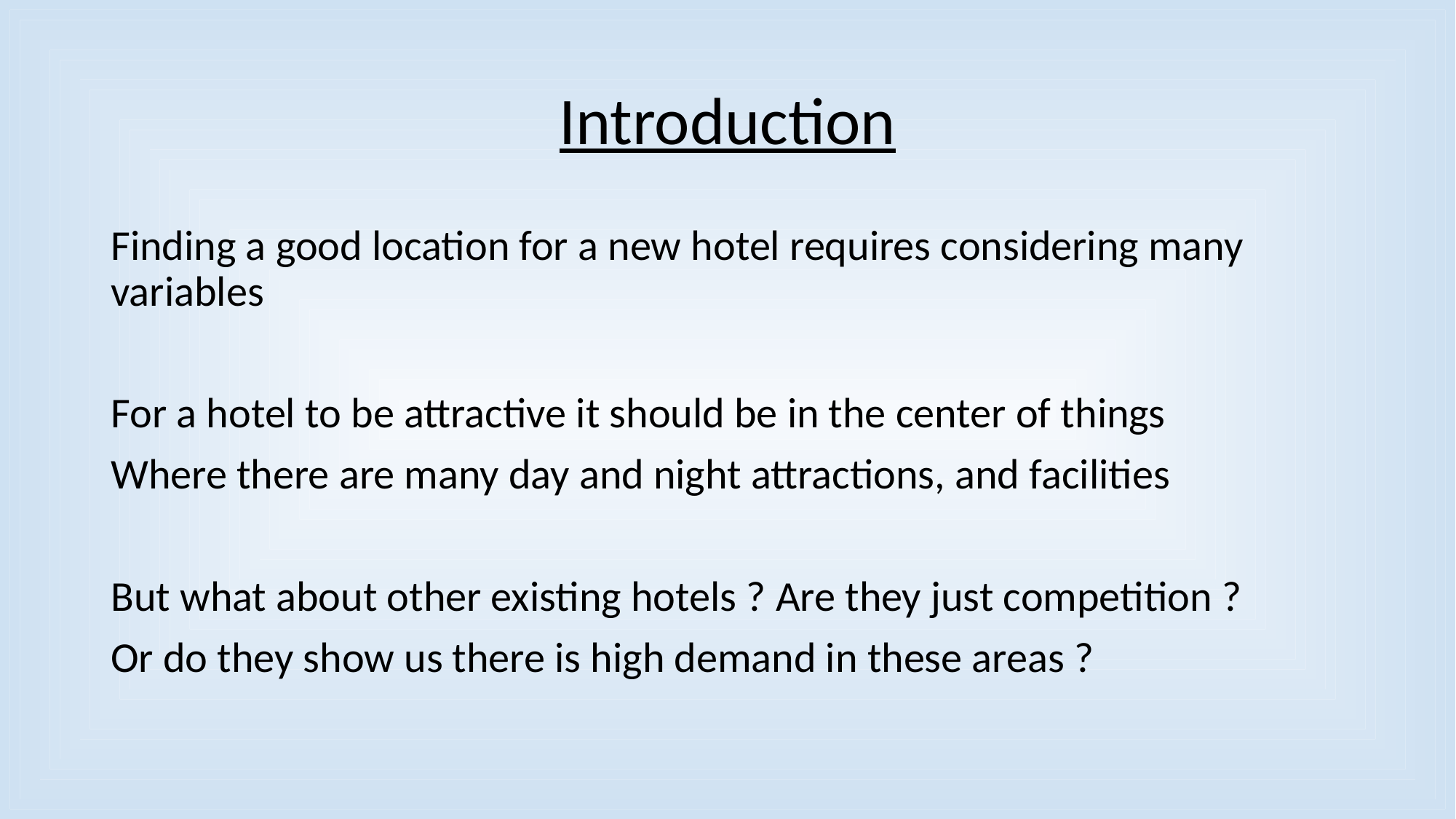

# Introduction
Finding a good location for a new hotel requires considering many variables

For a hotel to be attractive it should be in the center of things
Where there are many day and night attractions, and facilities

But what about other existing hotels ? Are they just competition ?
Or do they show us there is high demand in these areas ?